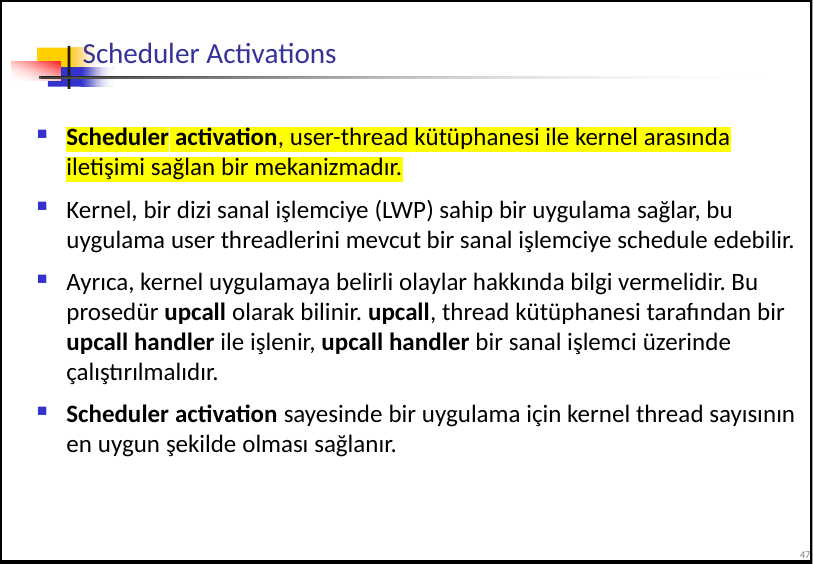

# Scheduler Activations

Scheduler activation, user-thread kütüphanesi ile kernel arasında iletişimi sağlan bir mekanizmadır.
Kernel, bir dizi sanal işlemciye (LWP) sahip bir uygulama sağlar, bu uygulama user threadlerini mevcut bir sanal işlemciye schedule edebilir.
Ayrıca, kernel uygulamaya belirli olaylar hakkında bilgi vermelidir. Bu prosedür upcall olarak bilinir. upcall, thread kütüphanesi tarafından bir upcall handler ile işlenir, upcall handler bir sanal işlemci üzerinde çalıştırılmalıdır.
Scheduler activation sayesinde bir uygulama için kernel thread sayısının en uygun şekilde olması sağlanır.

47